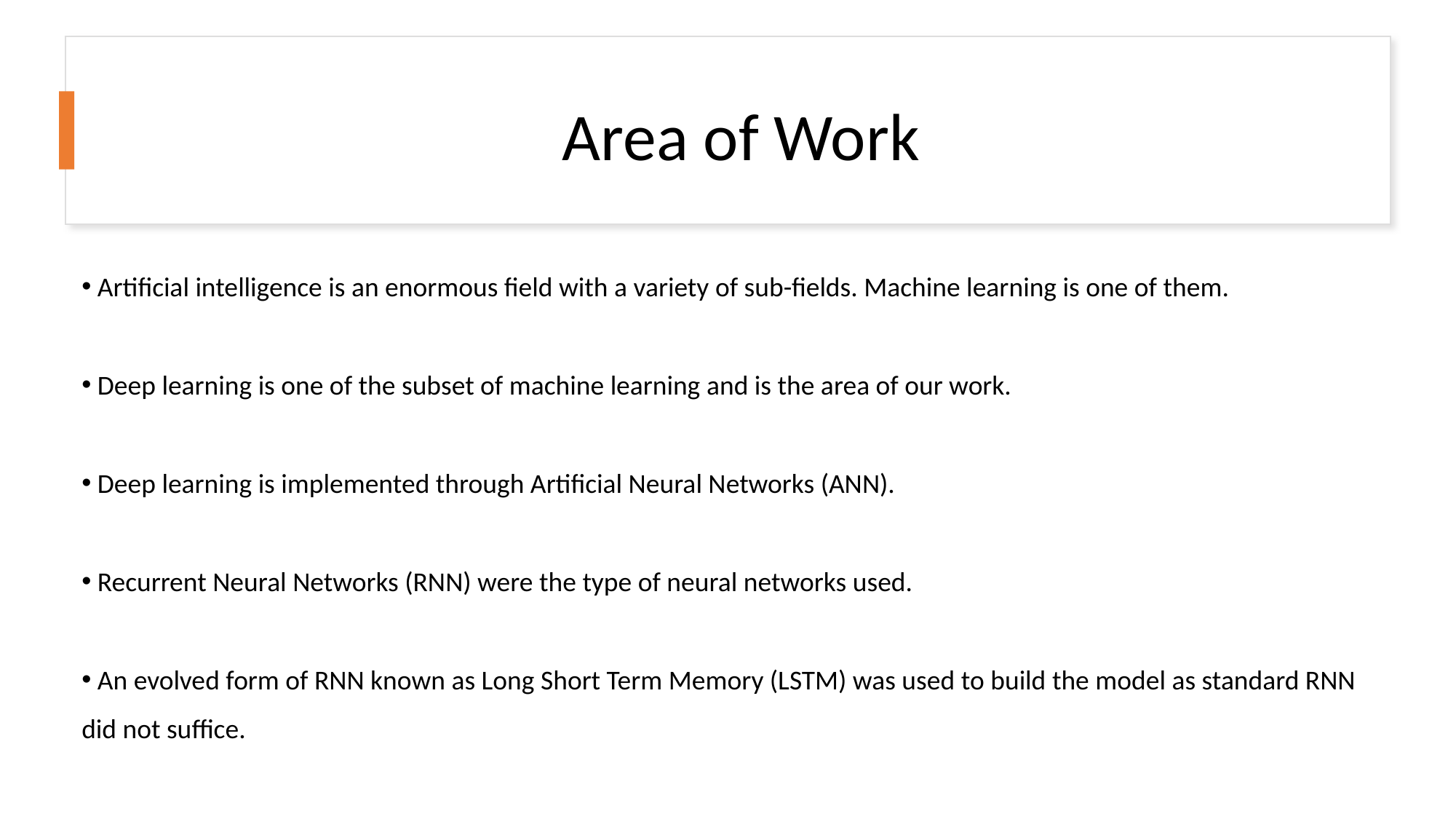

What is Cloud Computing?

# Area of Work

 Artificial intelligence is an enormous field with a variety of sub-fields. Machine learning is one of them.

 Deep learning is one of the subset of machine learning and is the area of our work.

 Deep learning is implemented through Artificial Neural Networks (ANN).

 Recurrent Neural Networks (RNN) were the type of neural networks used.

 An evolved form of RNN known as Long Short Term Memory (LSTM) was used to build the model as standard RNN did not suffice.